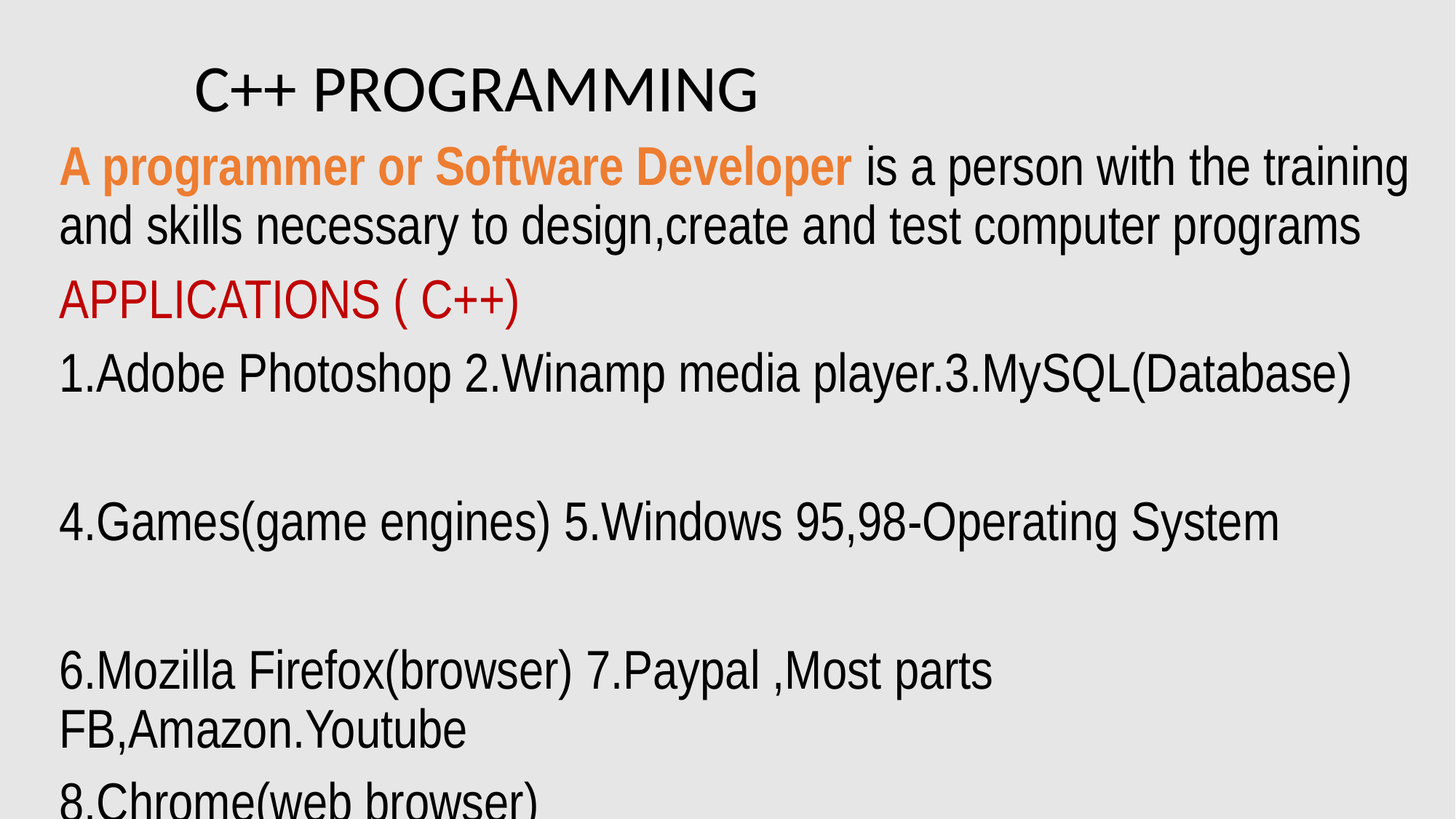

# C++ PROGRAMMING
A programmer or Software Developer is a person with the training and skills necessary to design,create and test computer programs
APPLICATIONS ( C++)
1.Adobe Photoshop 2.Winamp media player.3.MySQL(Database)

4.Games(game engines) 5.Windows 95,98-Operating System

6.Mozilla Firefox(browser) 7.Paypal ,Most parts FB,Amazon.Youtube
8.Chrome(web browser)